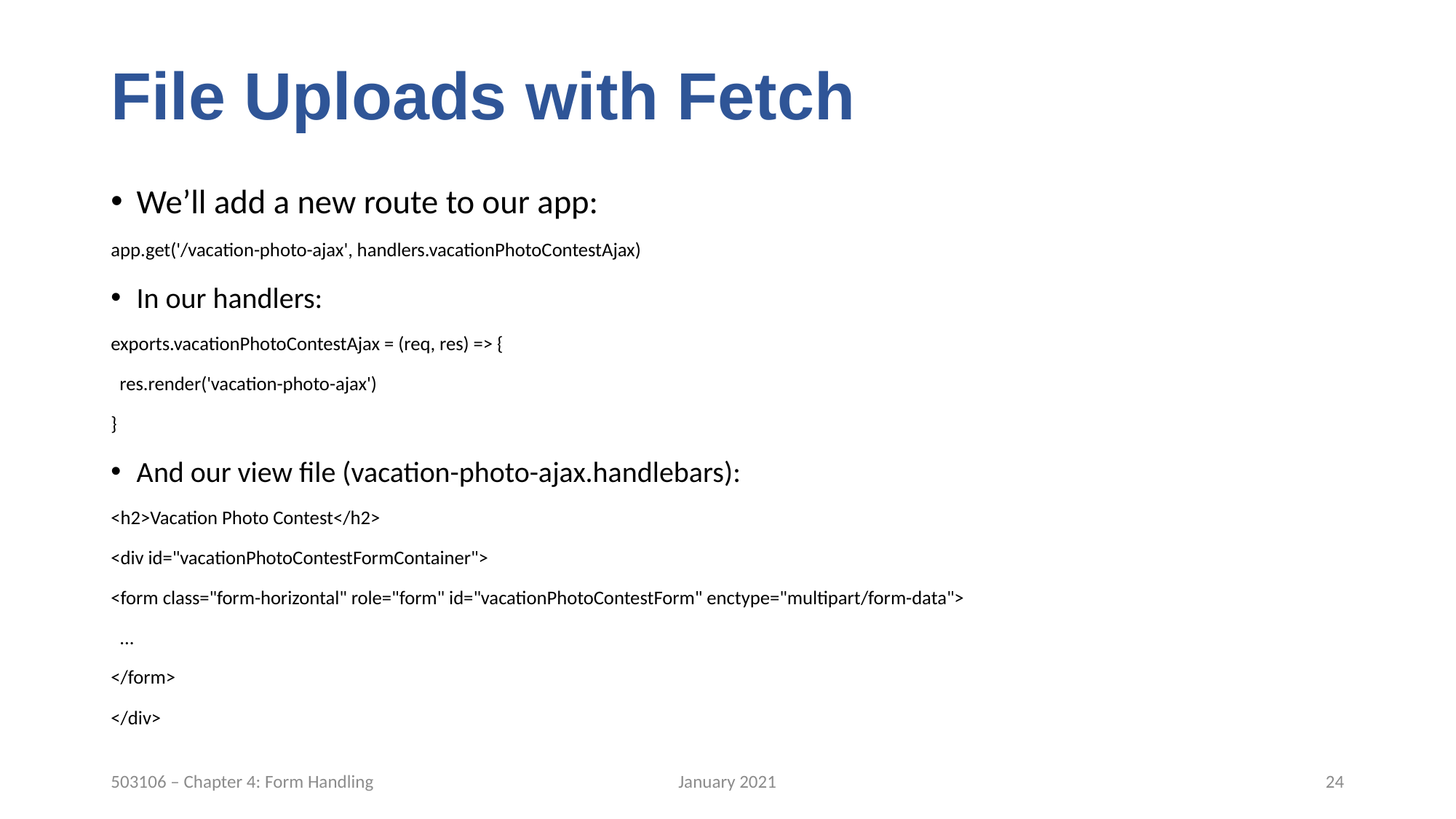

# File Uploads with Fetch
We’ll add a new route to our app:
app.get('/vacation-photo-ajax', handlers.vacationPhotoContestAjax)
In our handlers:
exports.vacationPhotoContestAjax = (req, res) => {
  res.render('vacation-photo-ajax')
}
And our view file (vacation-photo-ajax.handlebars):
<h2>Vacation Photo Contest</h2>
<div id="vacationPhotoContestFormContainer">
<form class="form-horizontal" role="form" id="vacationPhotoContestForm" enctype="multipart/form-data">
  ...
</form>
</div>
January 2021
24